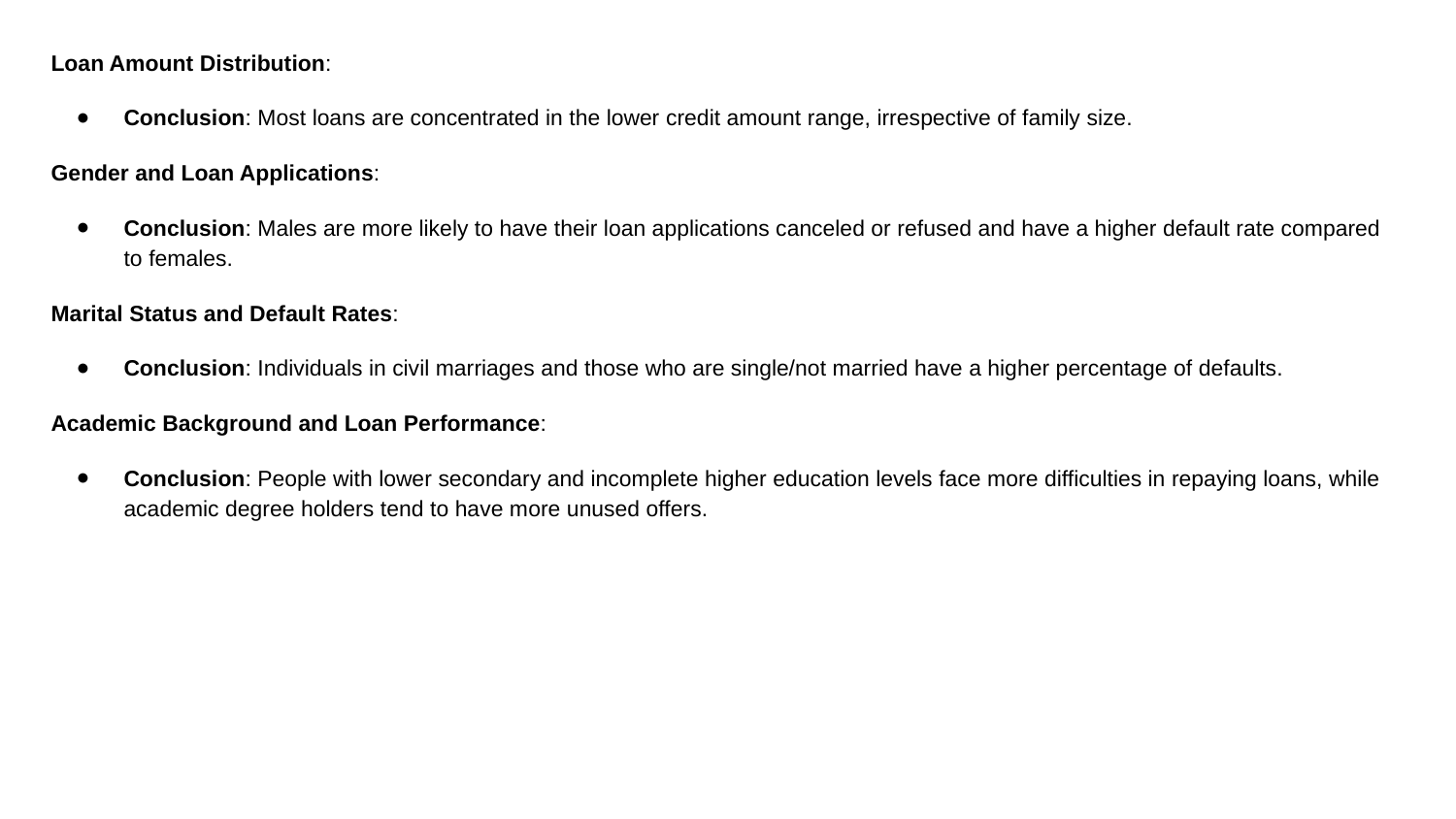

Loan Amount Distribution:
Conclusion: Most loans are concentrated in the lower credit amount range, irrespective of family size.
Gender and Loan Applications:
Conclusion: Males are more likely to have their loan applications canceled or refused and have a higher default rate compared to females.
Marital Status and Default Rates:
Conclusion: Individuals in civil marriages and those who are single/not married have a higher percentage of defaults.
Academic Background and Loan Performance:
Conclusion: People with lower secondary and incomplete higher education levels face more difficulties in repaying loans, while academic degree holders tend to have more unused offers.